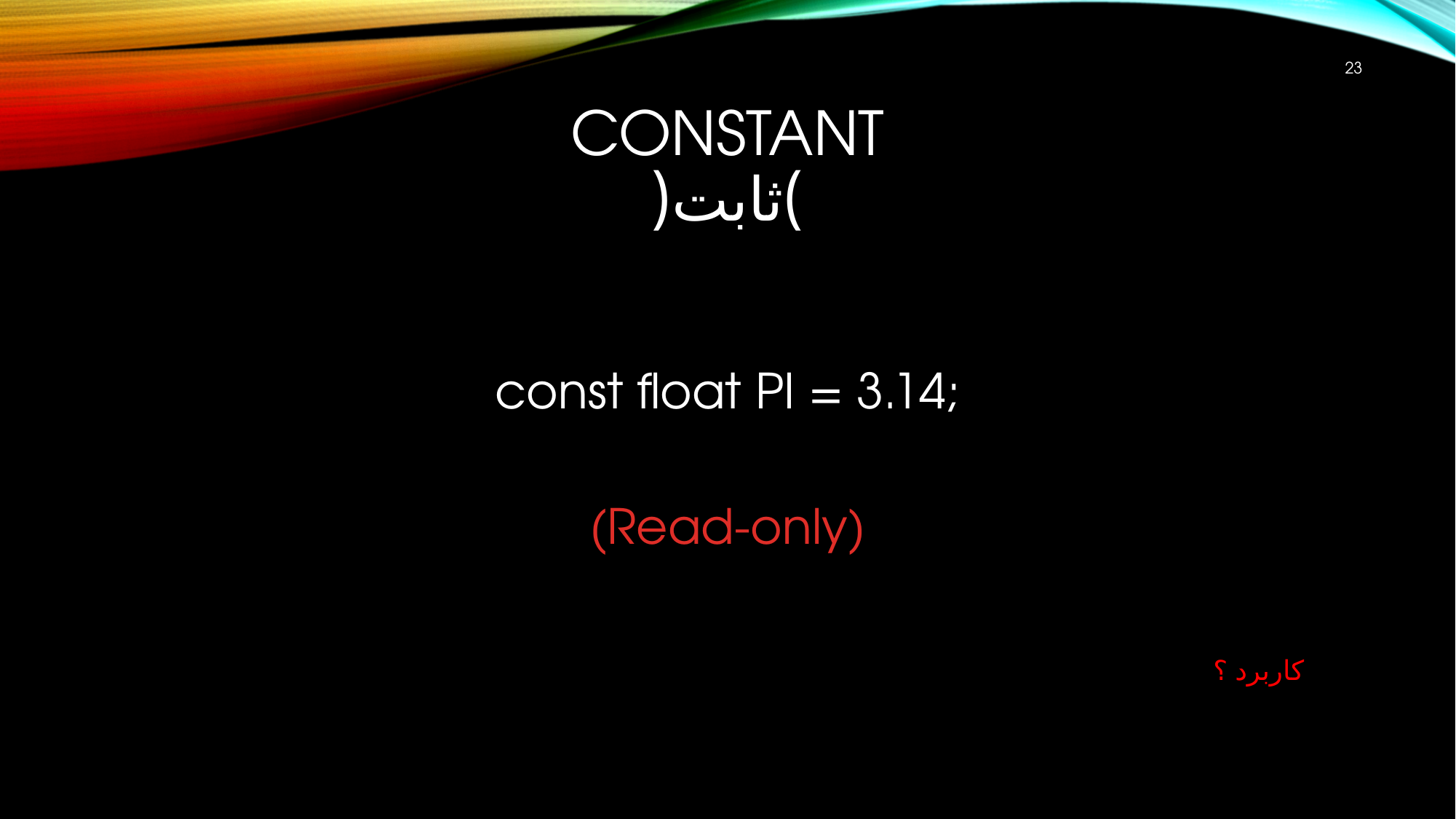

23
# Constant )ثابت(
const float PI = 3.14;

(Read-only)
کاربرد ؟